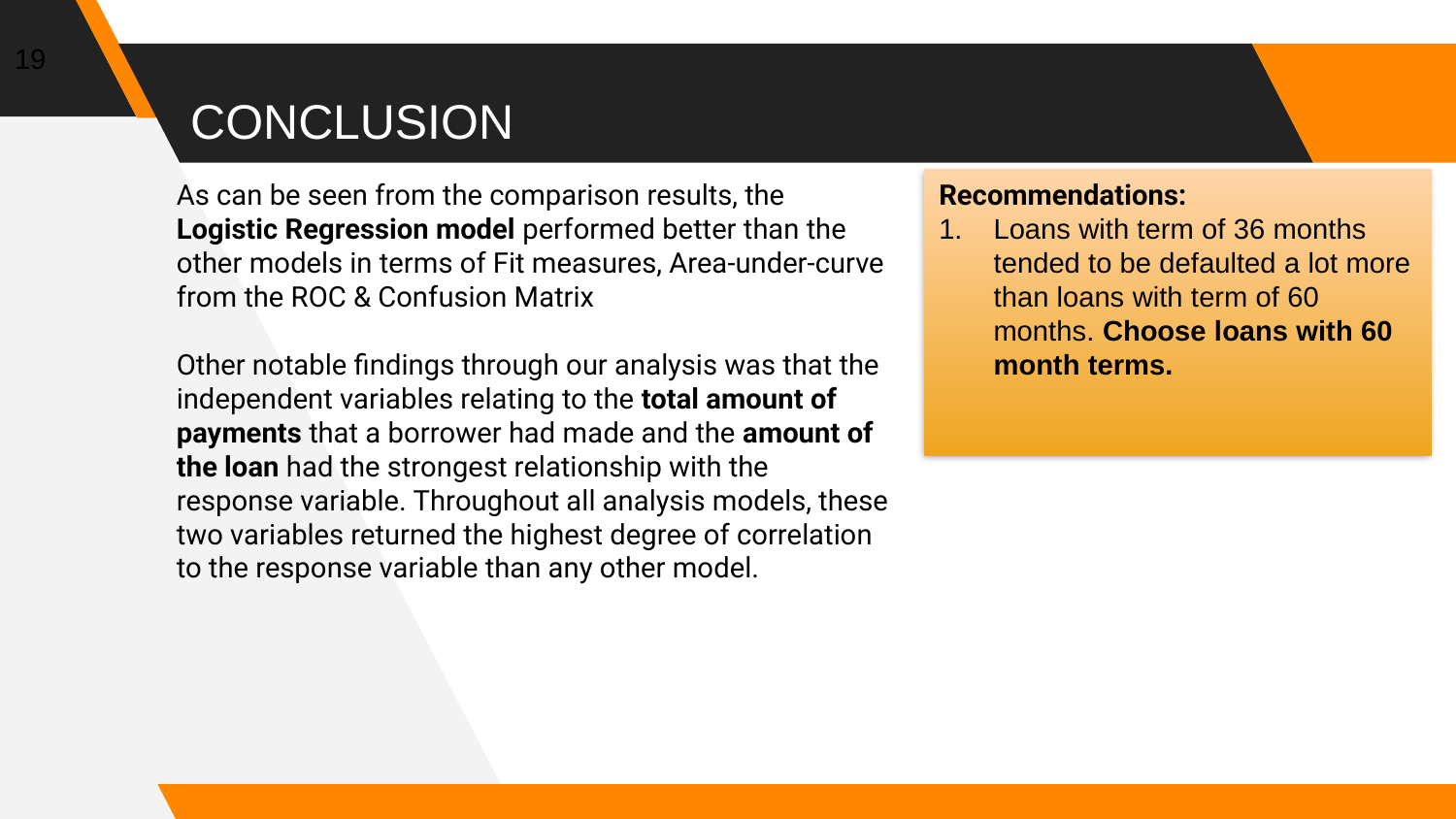

19
# CONCLUSION
As can be seen from the comparison results, the Logistic Regression model performed better than the other models in terms of Fit measures, Area-under-curve from the ROC & Confusion Matrix

Other notable findings through our analysis was that the independent variables relating to the total amount of payments that a borrower had made and the amount of the loan had the strongest relationship with the response variable. Throughout all analysis models, these two variables returned the highest degree of correlation to the response variable than any other model.
Recommendations:
Loans with term of 36 months tended to be defaulted a lot more than loans with term of 60 months. Choose loans with 60 month terms.